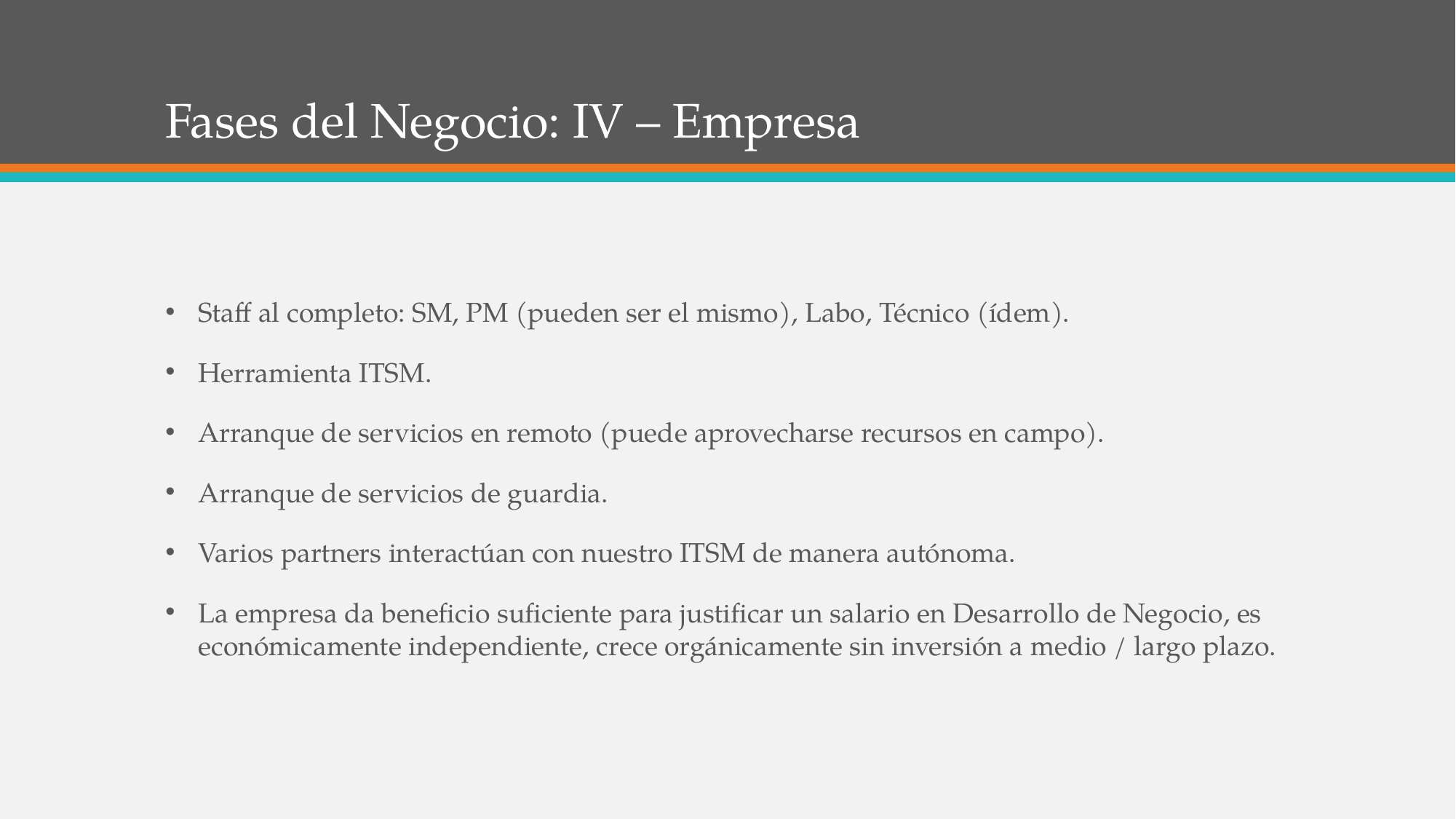

# Fases del Negocio: IV – Empresa

Staff al completo: SM, PM (pueden ser el mismo), Labo, Técnico (ídem).
Herramienta ITSM.
Arranque de servicios en remoto (puede aprovecharse recursos en campo).
Arranque de servicios de guardia.
Varios partners interactúan con nuestro ITSM de manera autónoma.
La empresa da beneficio suficiente para justificar un salario en Desarrollo de Negocio, es económicamente independiente, crece orgánicamente sin inversión a medio / largo plazo.